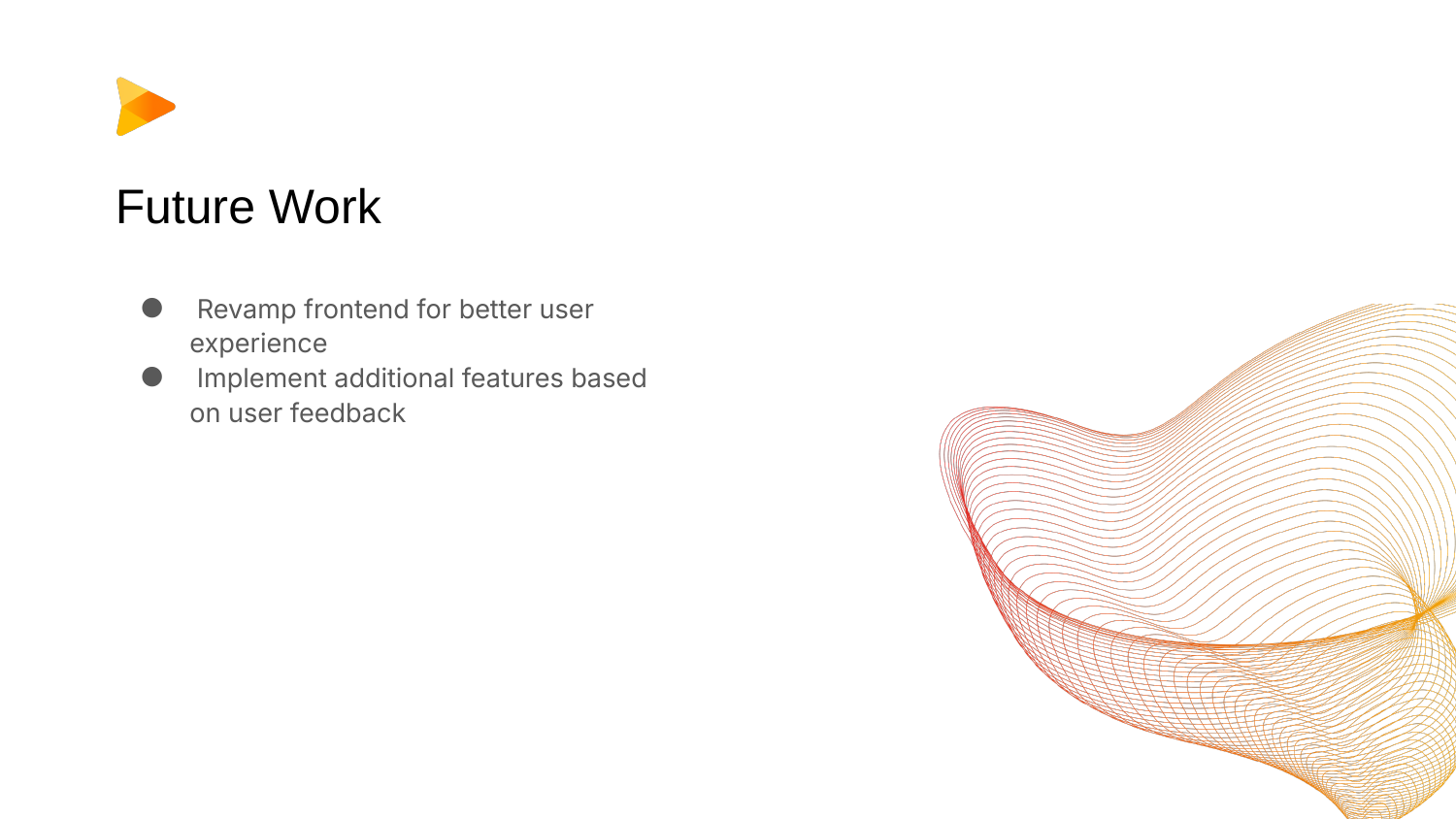

# Future Work
 Revamp frontend for better user experience
 Implement additional features based on user feedback